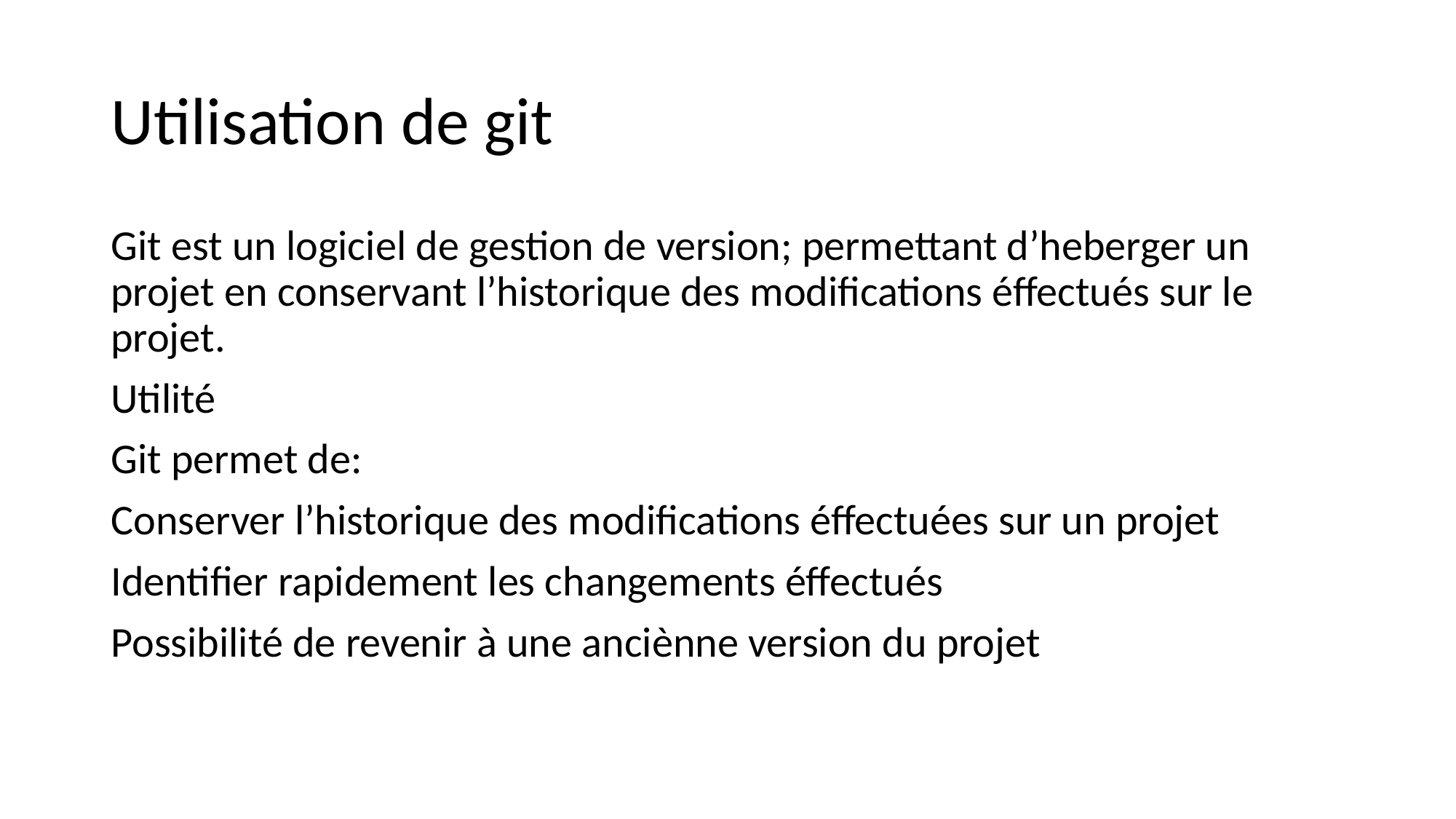

# Utilisation de git
Git est un logiciel de gestion de version; permettant d’heberger un projet en conservant l’historique des modifications éffectués sur le projet.
Utilité
Git permet de:
Conserver l’historique des modifications éffectuées sur un projet
Identifier rapidement les changements éffectués
Possibilité de revenir à une anciènne version du projet